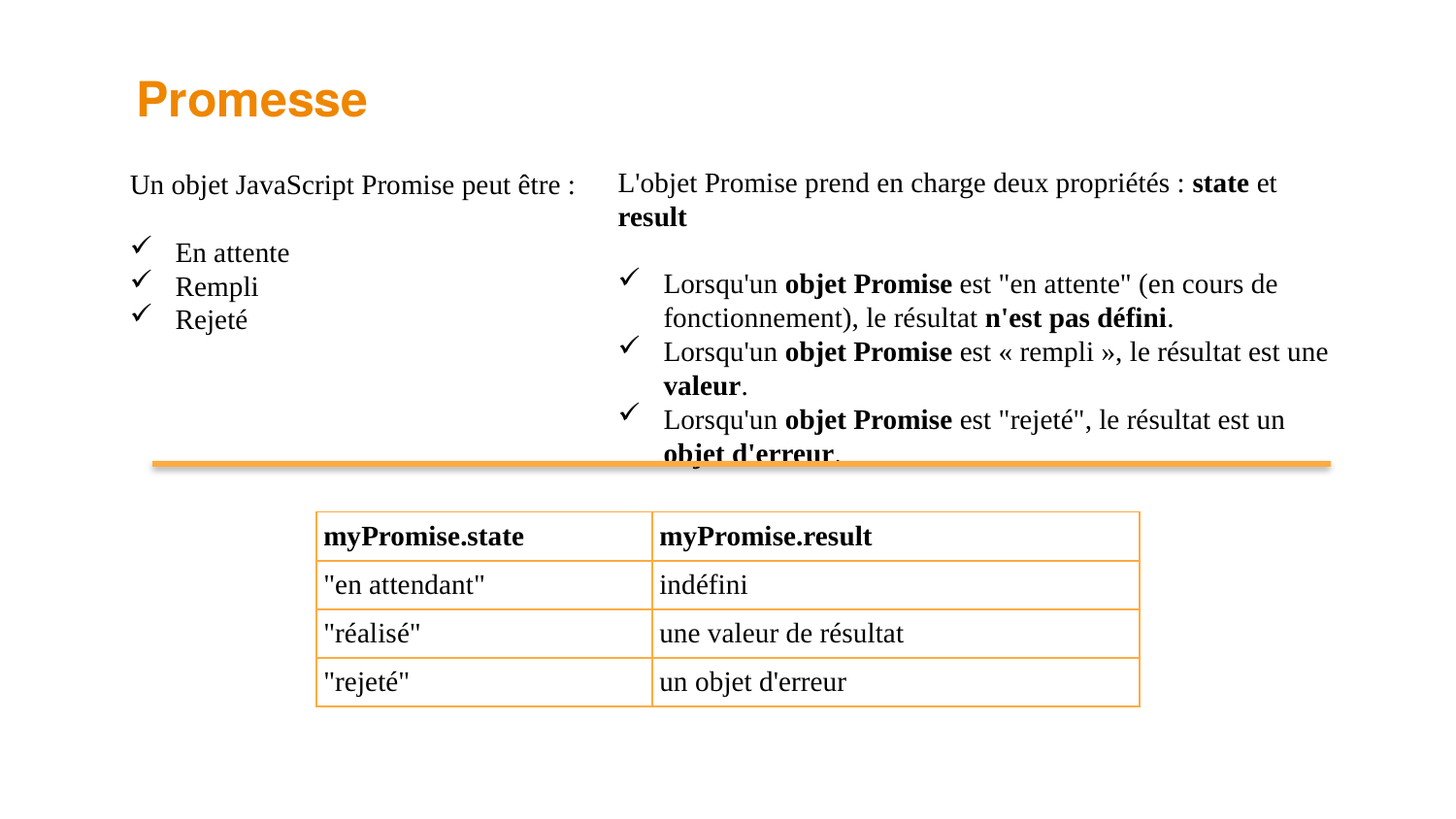

Promesse
L'objet Promise prend en charge deux propriétés : state et result

Lorsqu'un objet Promise est "en attente" (en cours de fonctionnement), le résultat n'est pas défini.
Lorsqu'un objet Promise est « rempli », le résultat est une valeur.
Lorsqu'un objet Promise est "rejeté", le résultat est un objet d'erreur.
Un objet JavaScript Promise peut être :

En attente
Rempli
Rejeté

| myPromise.state | myPromise.result |
| --- | --- |
| "en attendant" | indéfini |
| "réalisé" | une valeur de résultat |
| "rejeté" | un objet d'erreur |